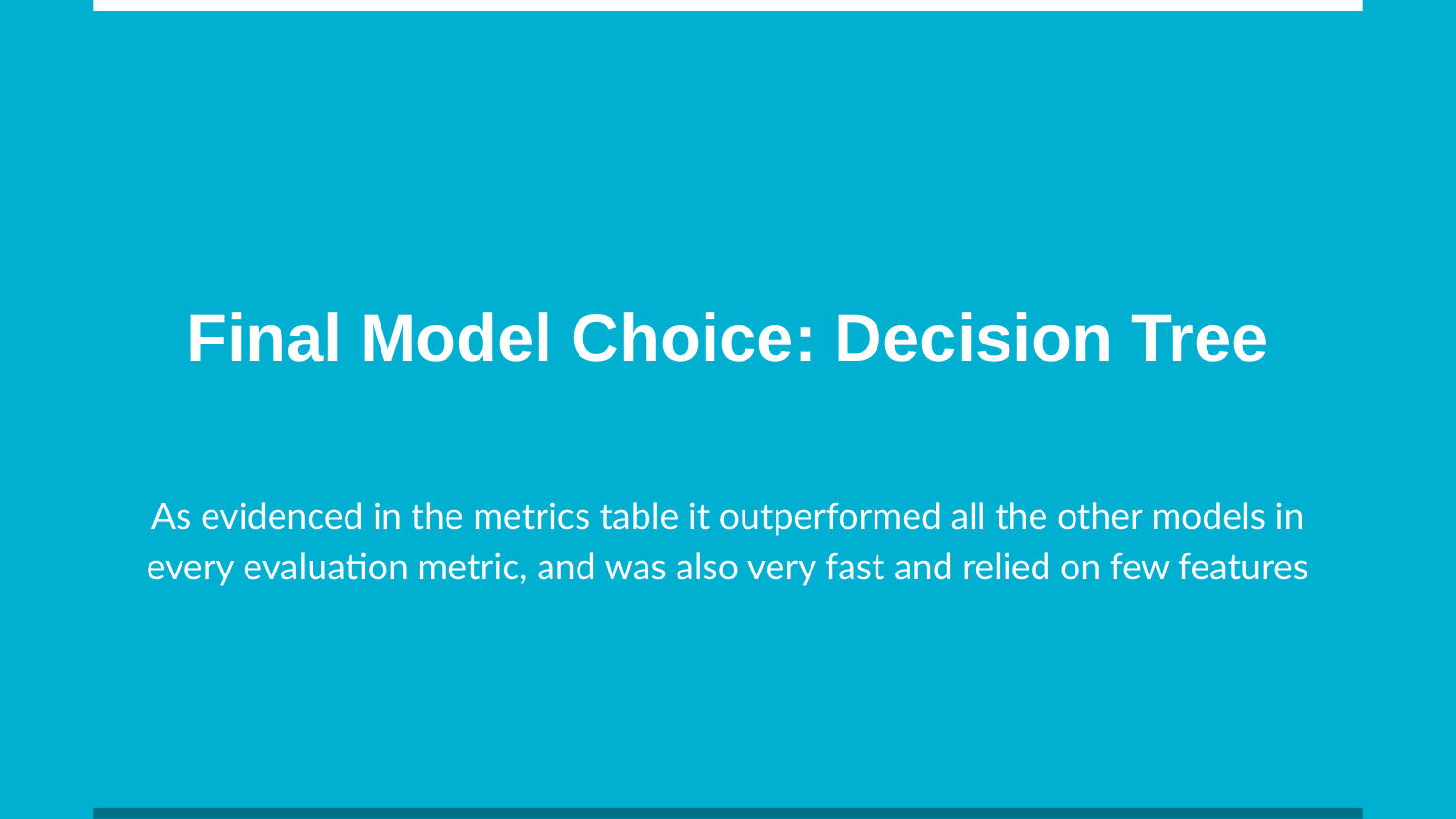

# Final Model Choice: Decision Tree
As evidenced in the metrics table it outperformed all the other models in every evaluation metric, and was also very fast and relied on few features